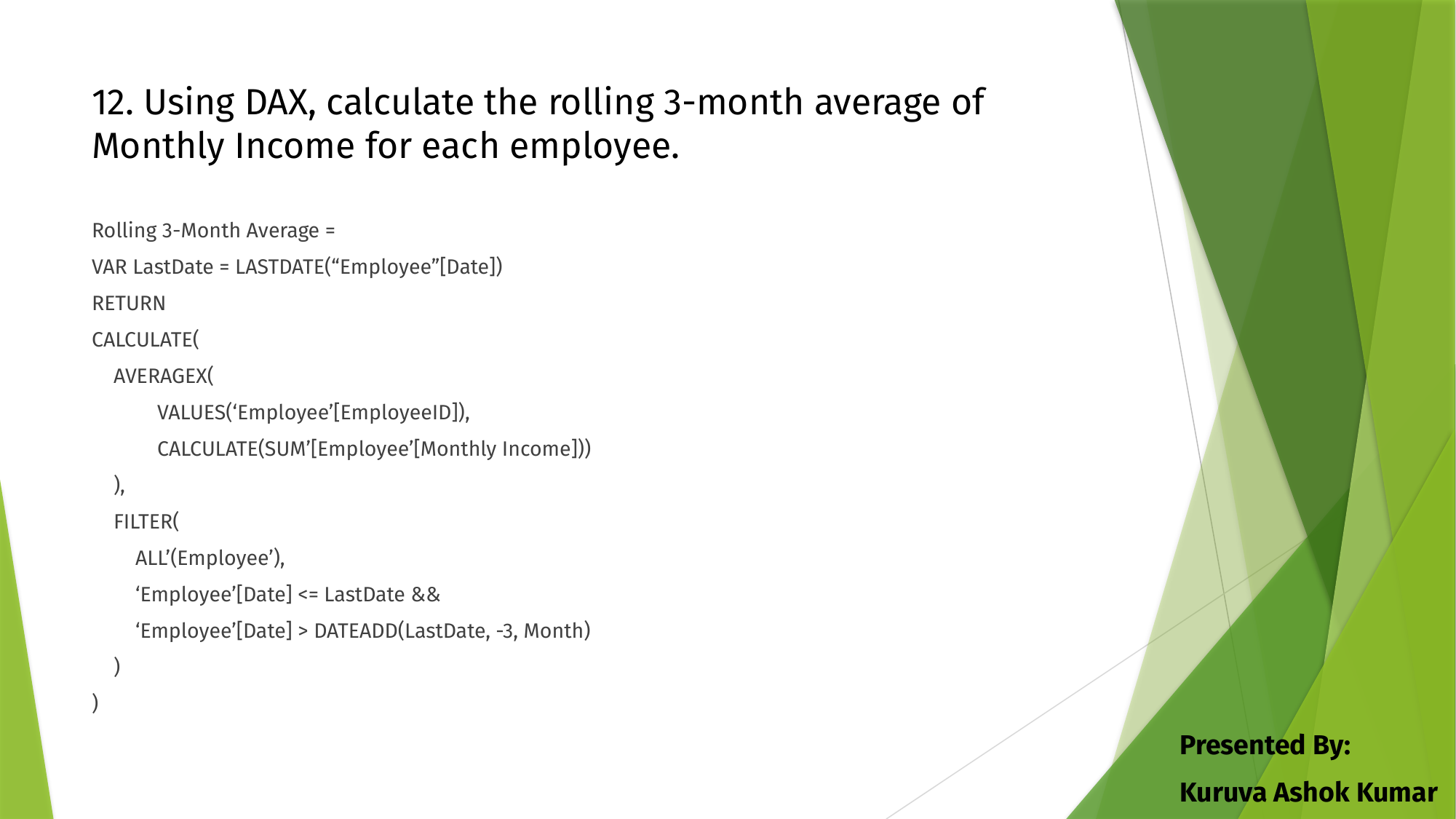

# 12. Using DAX, calculate the rolling 3-month average of Monthly Income for each employee.
Rolling 3-Month Average =
VAR LastDate = LASTDATE(“Employee”[Date])
RETURN
CALCULATE(
    AVERAGEX(
            VALUES(‘Employee’[EmployeeID]),
            CALCULATE(SUM’[Employee’[Monthly Income]))
    ),
    FILTER(
        ALL’(Employee’),
        ‘Employee’[Date] <= LastDate &&
        ‘Employee’[Date] > DATEADD(LastDate, -3, Month)
    )
)

Presented By:
Kuruva Ashok Kumar